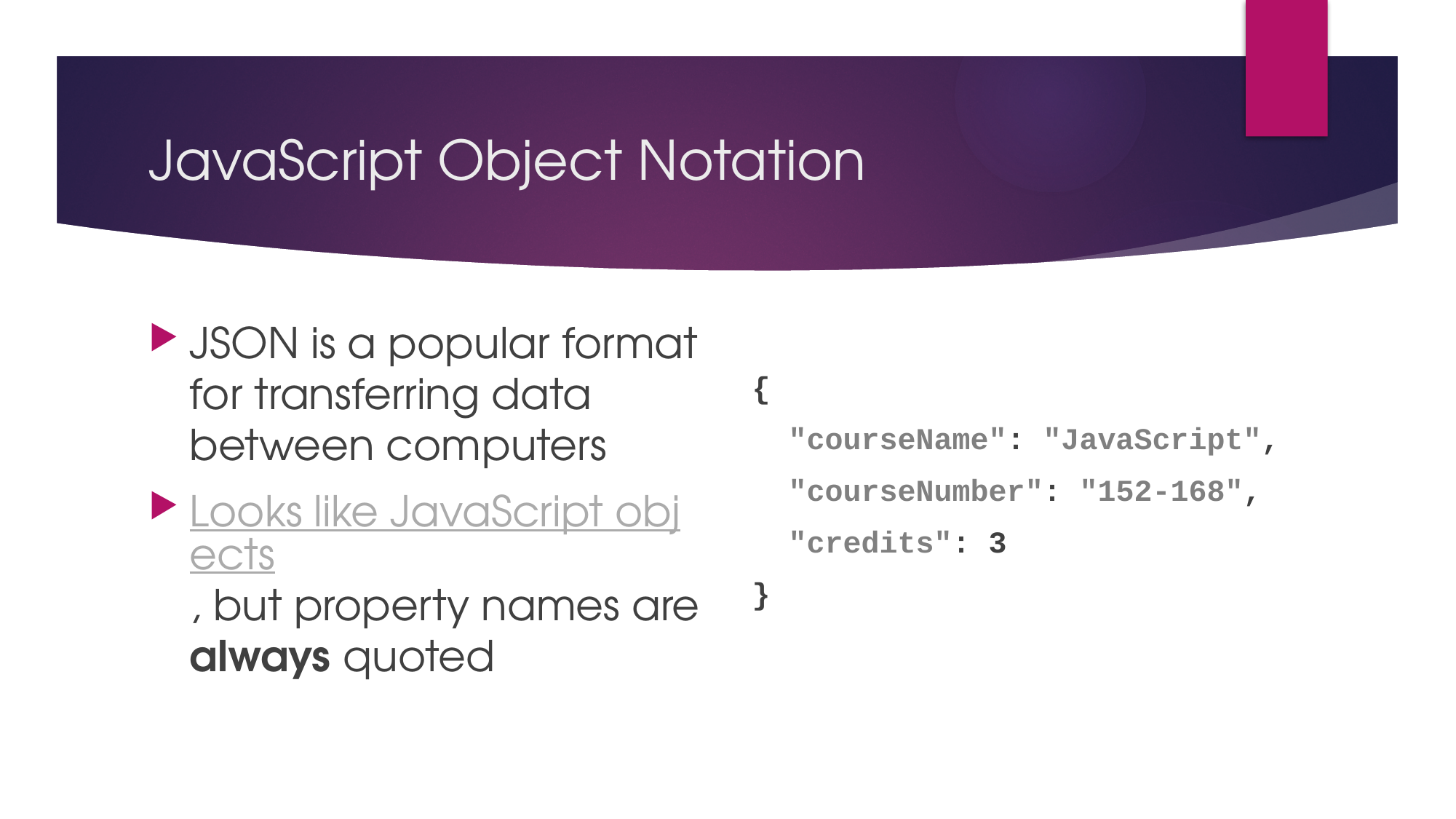

# JavaScript Object Notation
JSON is a popular format for transferring data between computers
Looks like JavaScript objects, but property names are always quoted

{
  "courseName": "JavaScript",
  "courseNumber": "152-168",
  "credits": 3
}